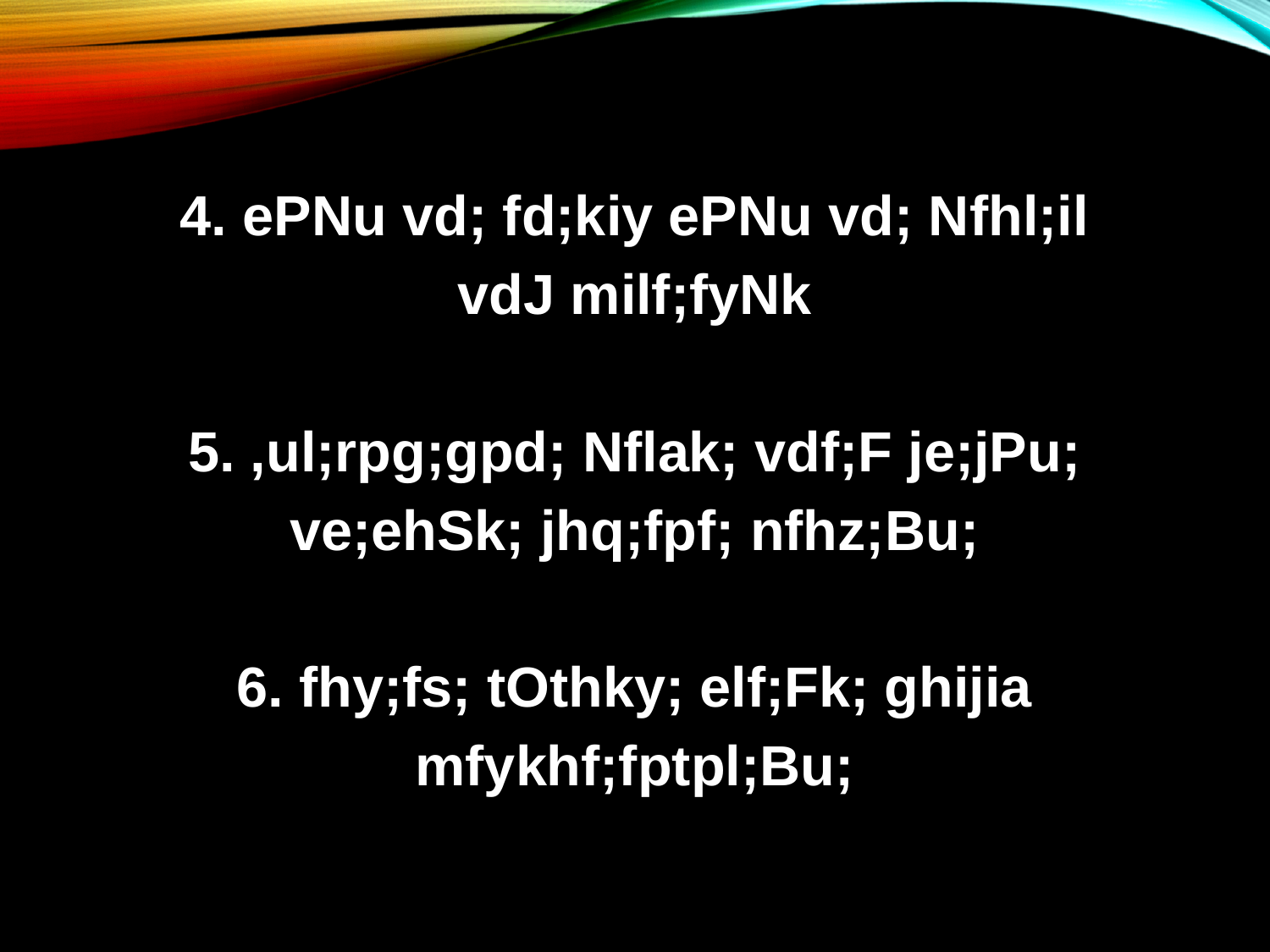

4. ePNu vd; fd;kiy ePNu vd; Nfhl;il
vdJ milf;fyNk

5. ,ul;rpg;gpd; Nflak; vdf;F je;jPu;
ve;ehSk; jhq;fpf; nfhz;Bu;

6. fhy;fs; tOthky; elf;Fk; ghijia
mfykhf;fptpl;Bu;